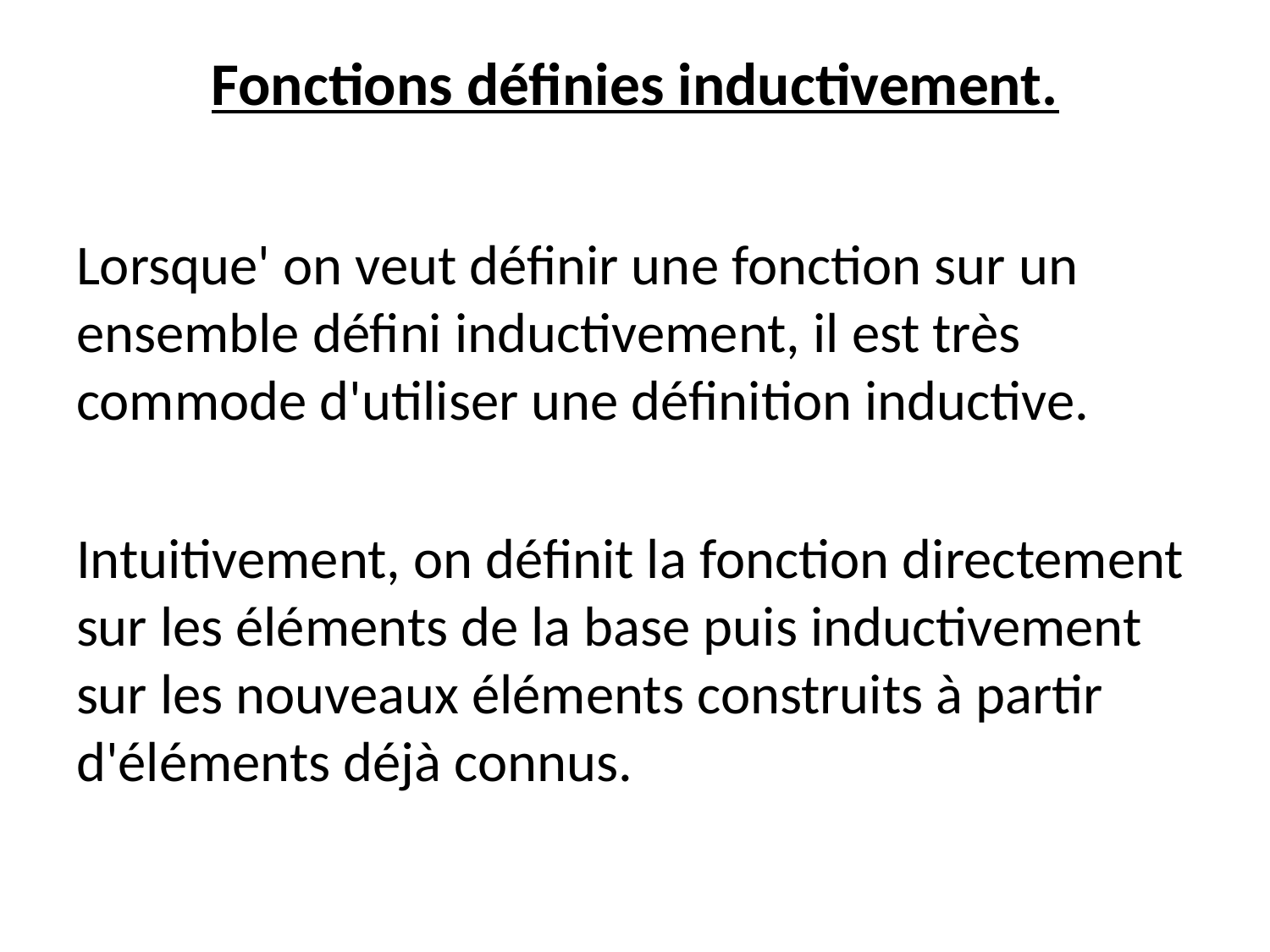

# Fonctions définies inductivement.
Lorsque' on veut définir une fonction sur un ensemble défini inductivement, il est très commode d'utiliser une définition inductive.

Intuitivement, on définit la fonction directement sur les éléments de la base puis inductivement sur les nouveaux éléments construits à partir d'éléments déjà connus.